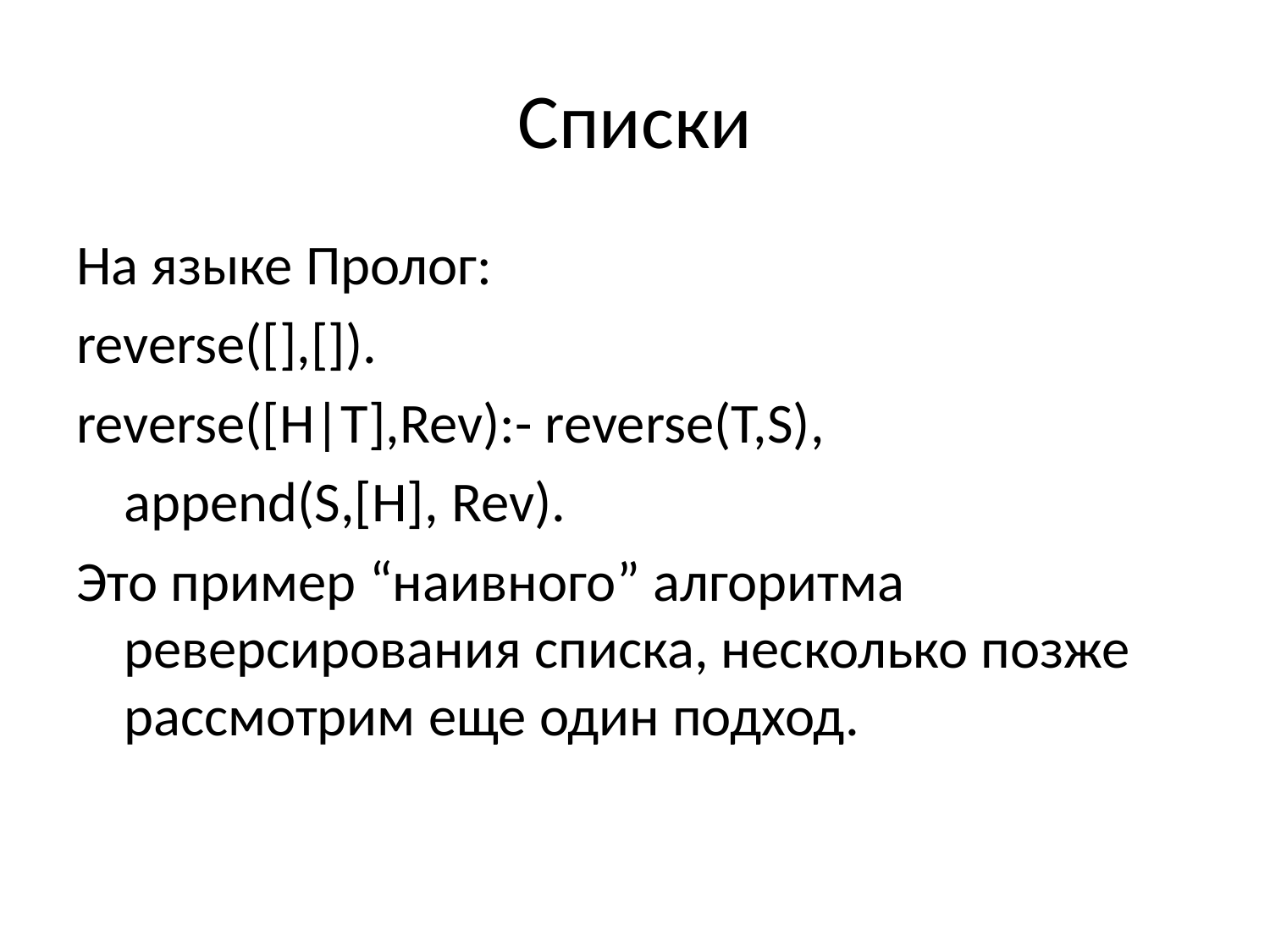

# Списки
На языке Пролог:
reverse([],[]).
reverse([H|T],Rev):- reverse(T,S),
	append(S,[H], Rev).
Это пример “наивного” алгоритма реверсирования списка, несколько позже рассмотрим еще один подход.